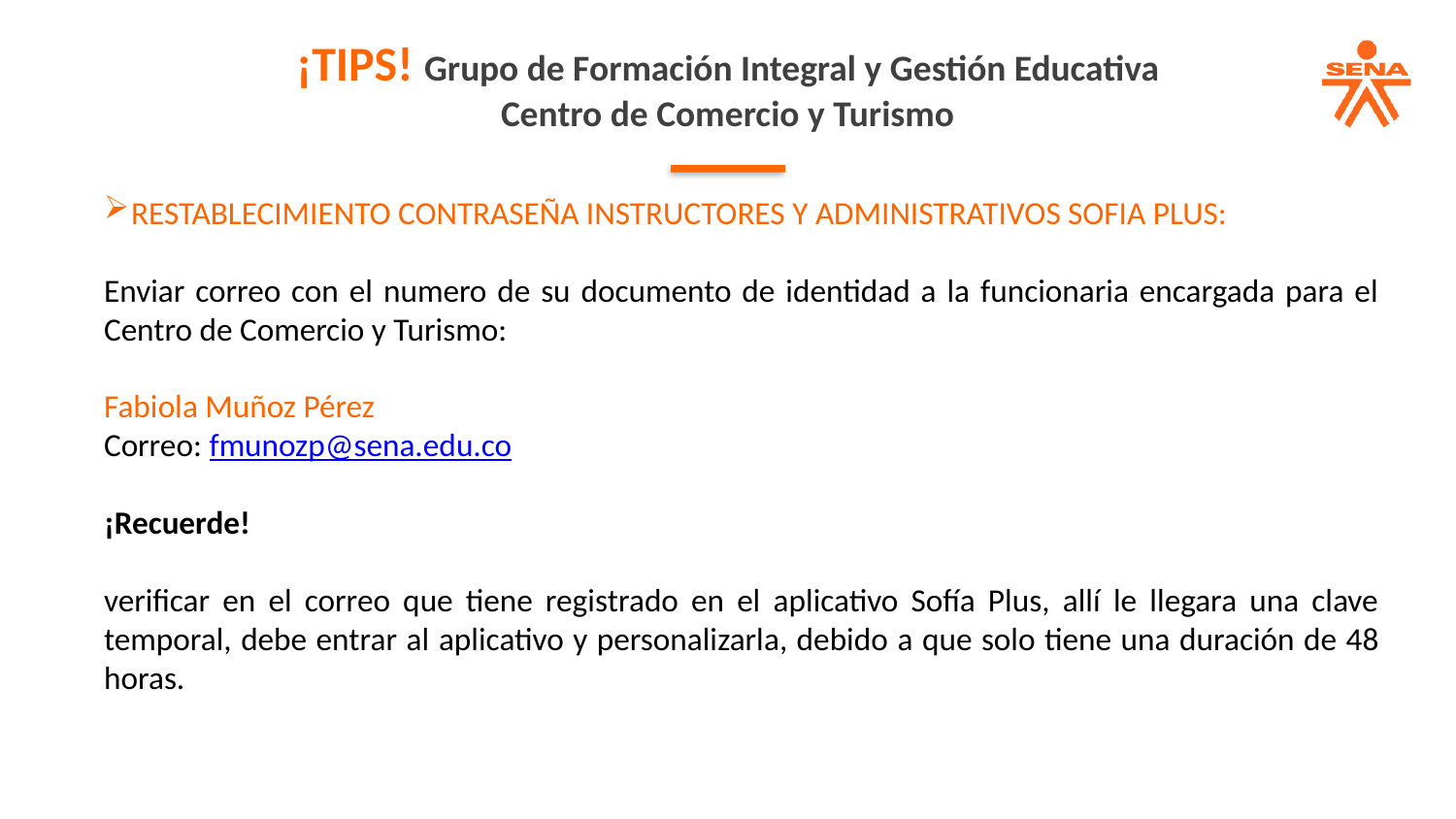

¡TIPS! Grupo de Formación Integral y Gestión Educativa
Centro de Comercio y Turismo

RESTABLECIMIENTO CONTRASEÑA INSTRUCTORES Y ADMINISTRATIVOS SOFIA PLUS:

Enviar correo con el numero de su documento de identidad a la funcionaria encargada para el Centro de Comercio y Turismo:

Fabiola Muñoz Pérez
Correo: fmunozp@sena.edu.co

¡Recuerde!

verificar en el correo que tiene registrado en el aplicativo Sofía Plus, allí le llegara una clave temporal, debe entrar al aplicativo y personalizarla, debido a que solo tiene una duración de 48 horas.